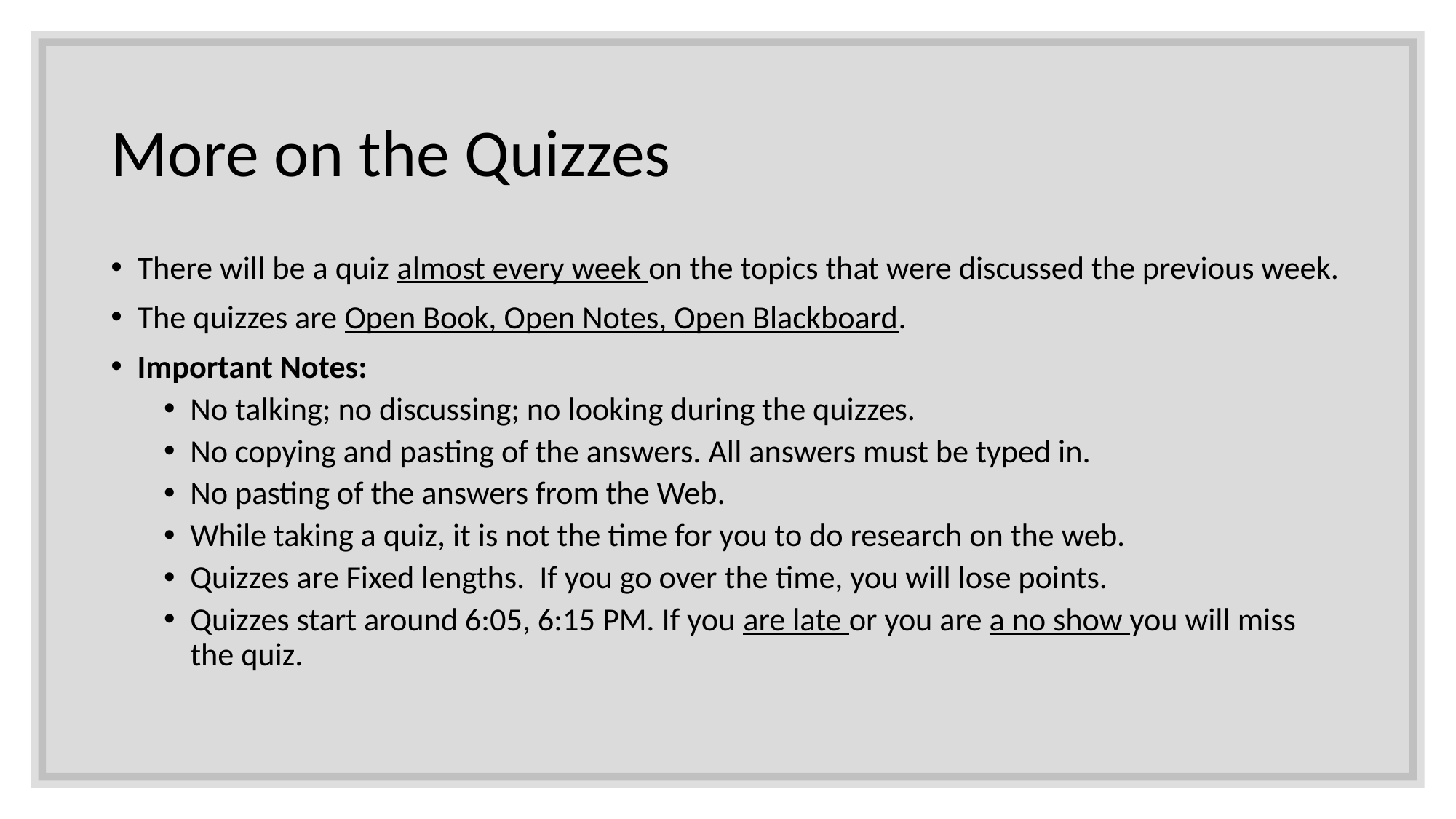

# More on the Quizzes
There will be a quiz almost every week on the topics that were discussed the previous week.
The quizzes are Open Book, Open Notes, Open Blackboard.
Important Notes:
No talking; no discussing; no looking during the quizzes.
No copying and pasting of the answers. All answers must be typed in.
No pasting of the answers from the Web.
While taking a quiz, it is not the time for you to do research on the web.
Quizzes are Fixed lengths.  If you go over the time, you will lose points.
Quizzes start around 6:05, 6:15 PM. If you are late or you are a no show you will miss the quiz.